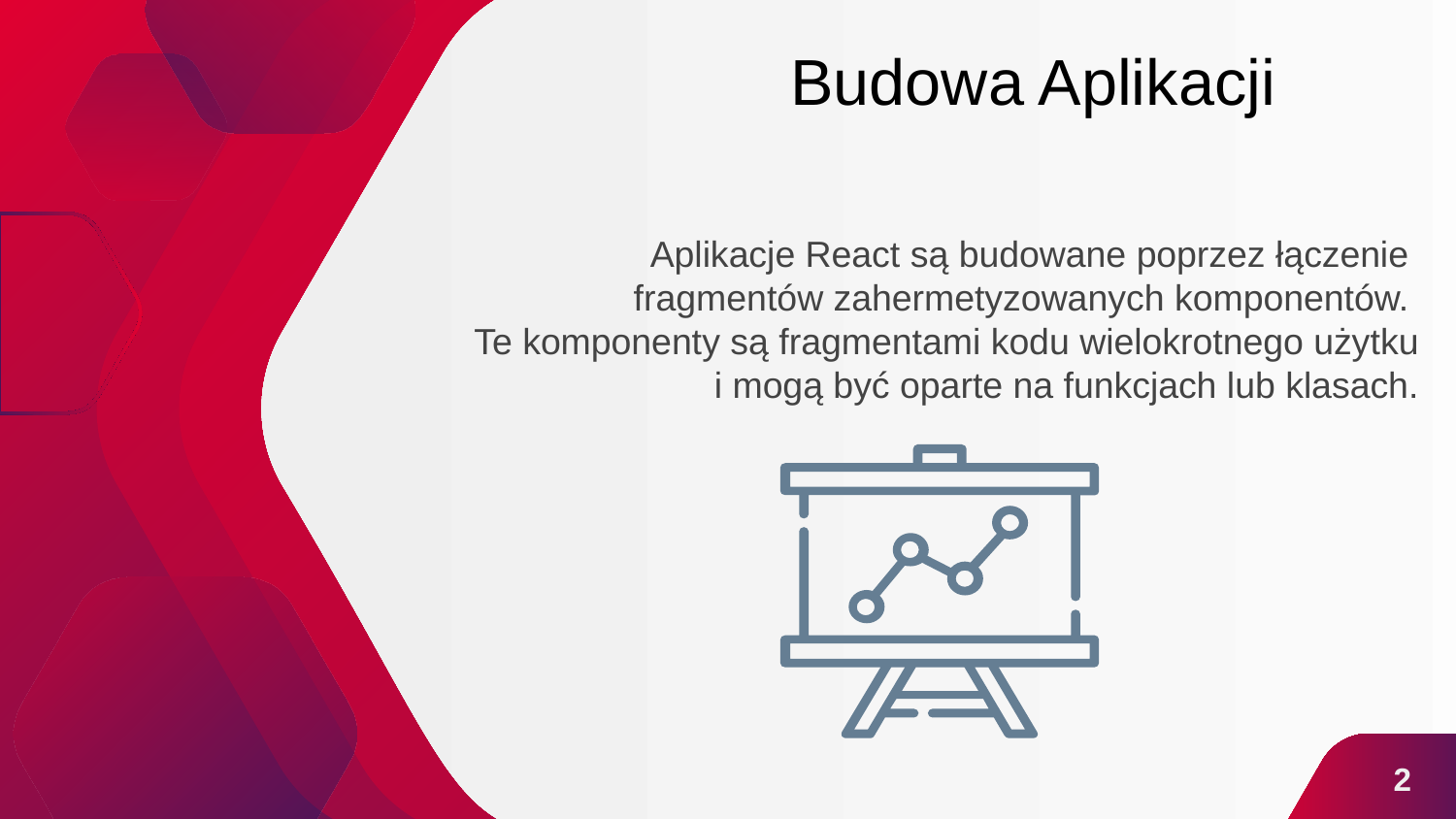

# Budowa Aplikacji
Aplikacje React są budowane poprzez łączenie
fragmentów zahermetyzowanych komponentów.
Te komponenty są fragmentami kodu wielokrotnego użytku
 i mogą być oparte na funkcjach lub klasach.

2